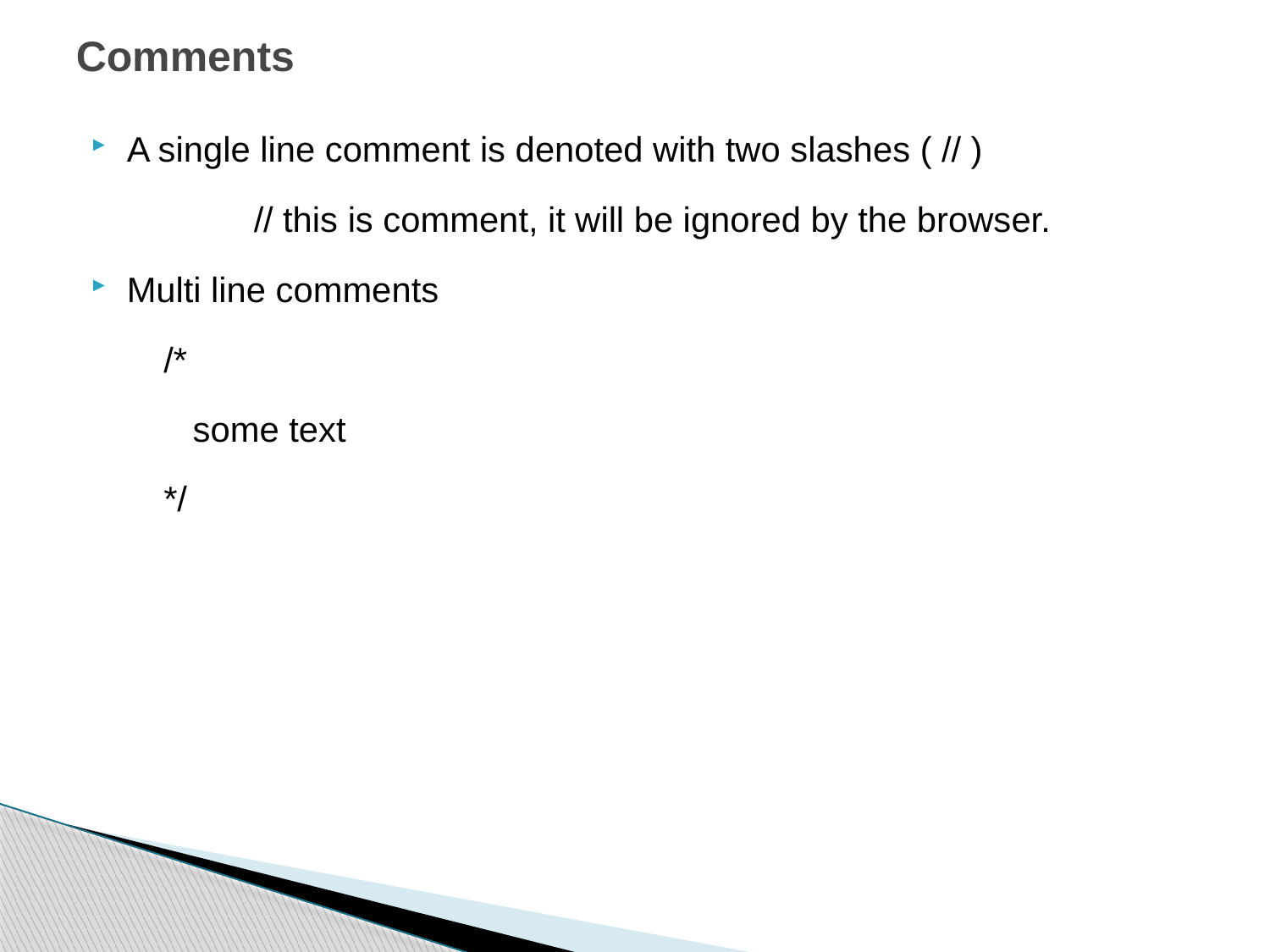

# Comments
A single line comment is denoted with two slashes ( // )
		// this is comment, it will be ignored by the browser.
Multi line comments
/*
   some text
*/